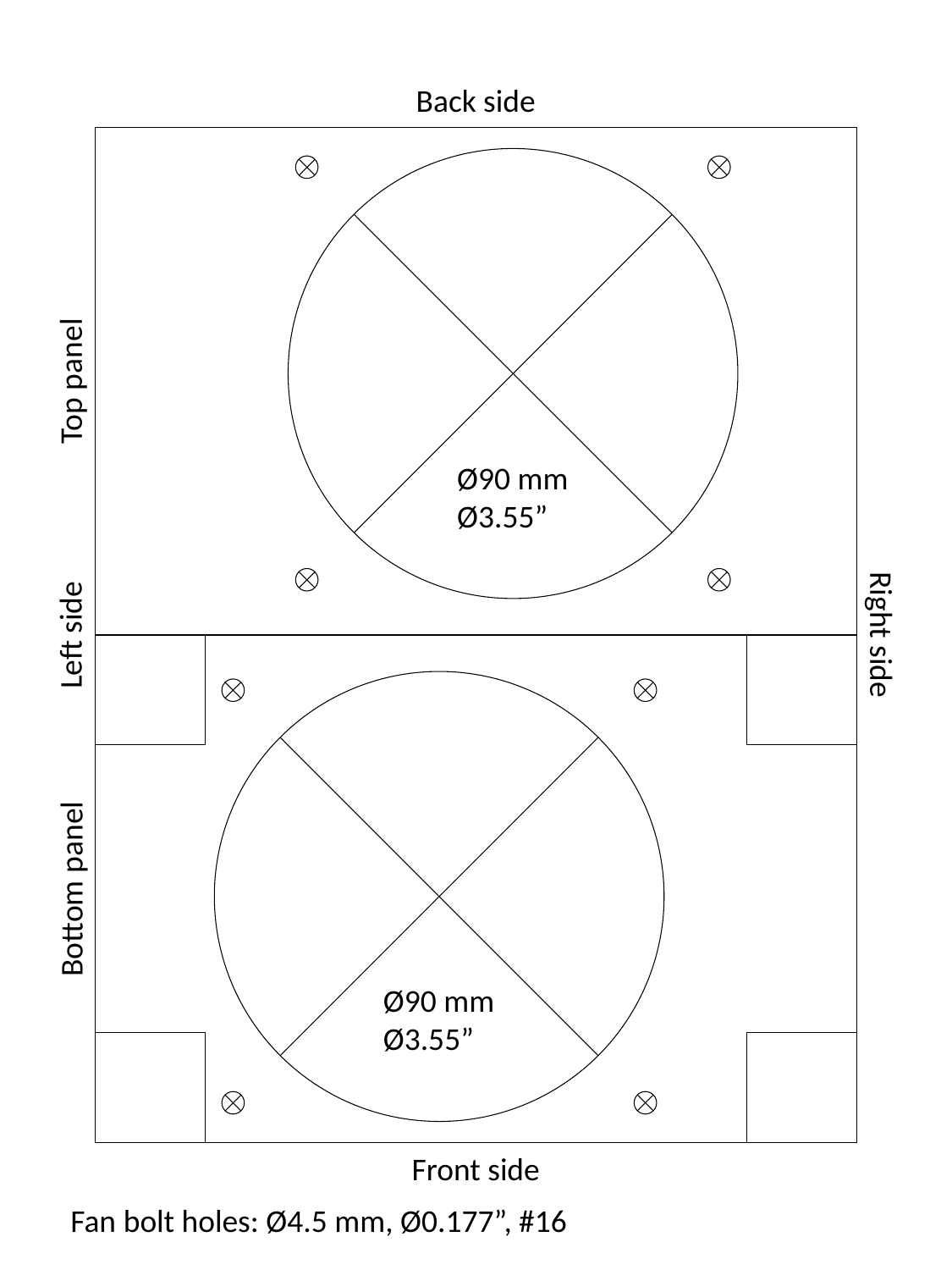

Back side

Top panel
Ø90 mm
Ø3.55”
Left side
Right side

Bottom panel
Ø90 mm
Ø3.55”

Front side
Fan bolt holes: Ø4.5 mm, Ø0.177”, #16